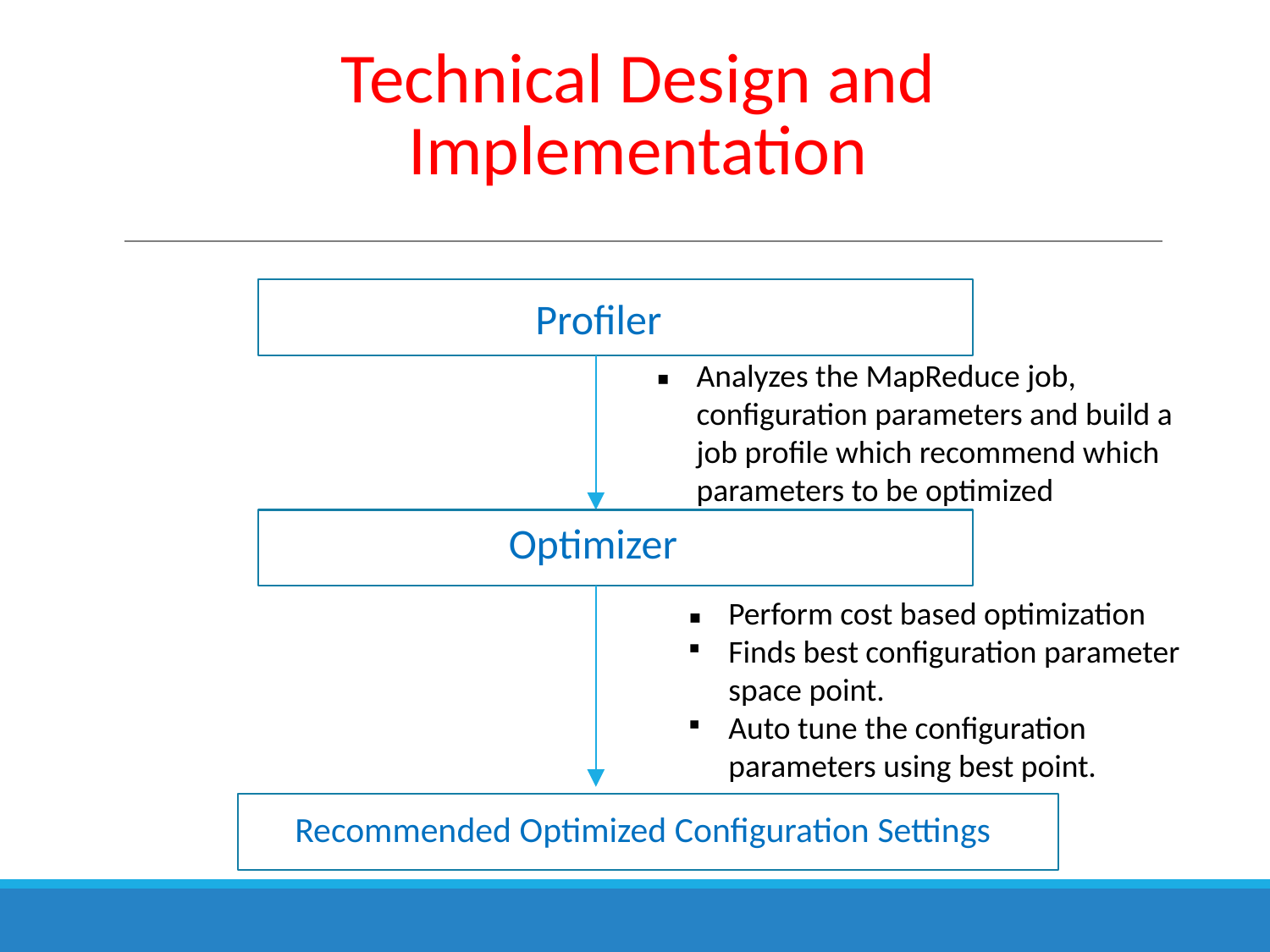

# Technical Design and Implementation

                        Profiler
Analyzes the MapReduce job, configuration parameters and build a job profile which recommend which parameters to be optimized

                         Optimizer
Perform cost based optimization
Finds best configuration parameter space point.
Auto tune the configuration parameters using best point.

  Recommended Optimized Configuration Settings